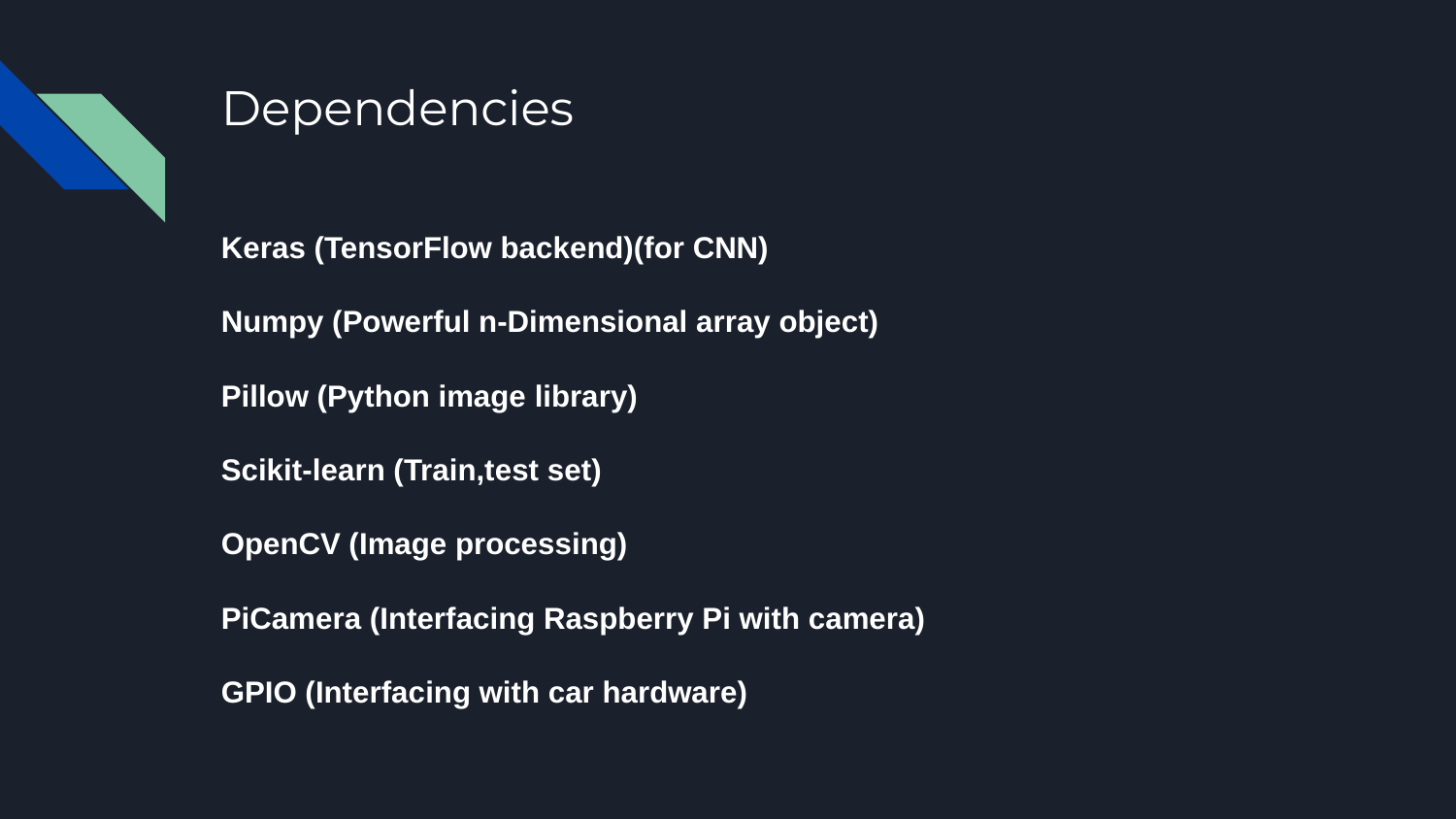

# Dependencies
Keras (TensorFlow backend)(for CNN)
Numpy (Powerful n-Dimensional array object)
Pillow (Python image library)
Scikit-learn (Train,test set)
OpenCV (Image processing)
PiCamera (Interfacing Raspberry Pi with camera)
GPIO (Interfacing with car hardware)